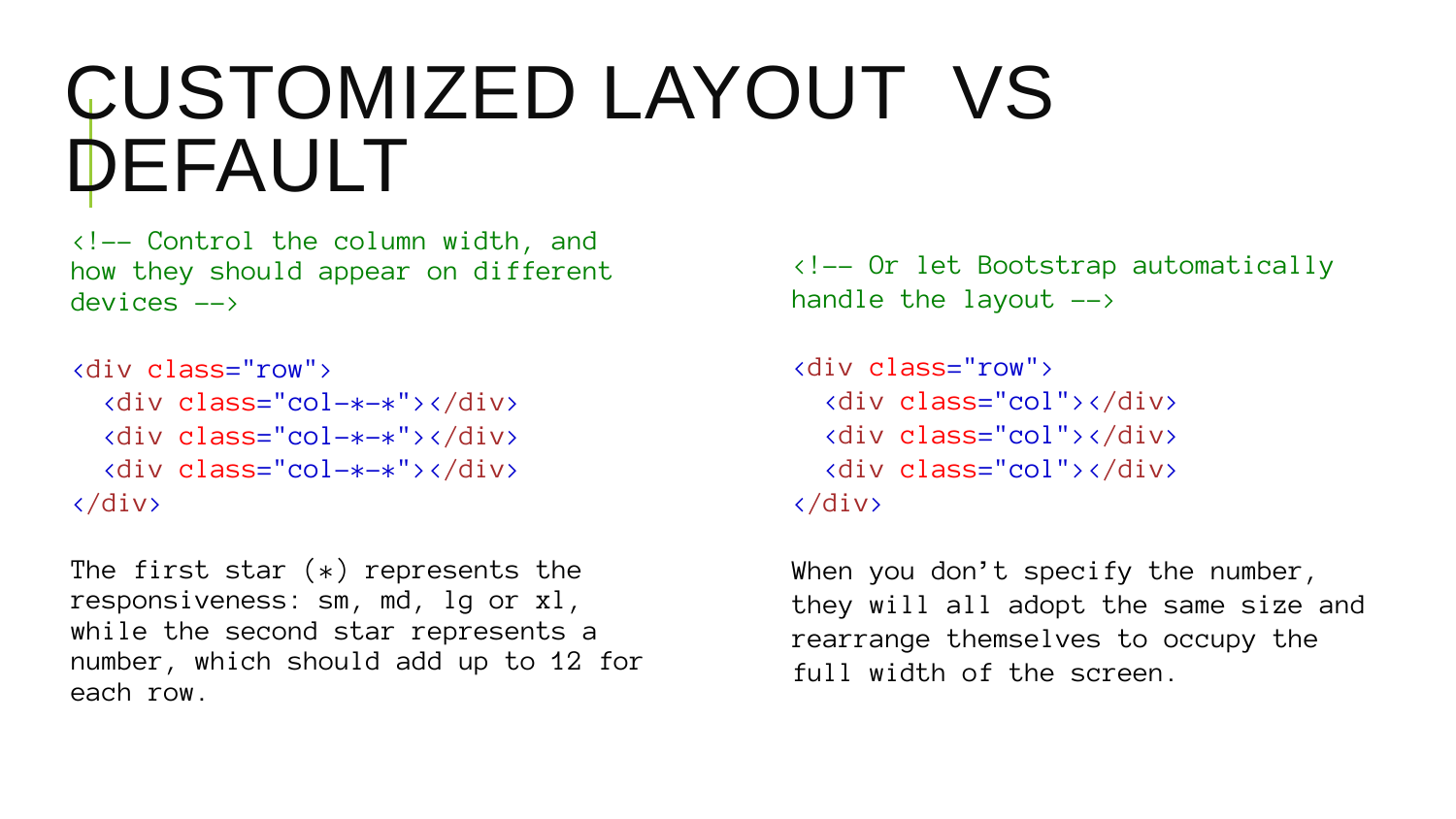

# Customized Layout  vs default
<!-- Or let Bootstrap automatically handle the layout -->

<div class="row">
  <div class="col"></div>
  <div class="col"></div>
  <div class="col"></div>
</div>

When you don’t specify the number, they will all adopt the same size and rearrange themselves to occupy the full width of the screen.

<!-- Control the column width, and how they should appear on different devices -->

<div class="row">
  <div class="col-*-*"></div>
  <div class="col-*-*"></div>
  <div class="col-*-*"></div>
</div>

The first star (*) represents the responsiveness: sm, md, lg or xl, while the second star represents a number, which should add up to 12 for each row.